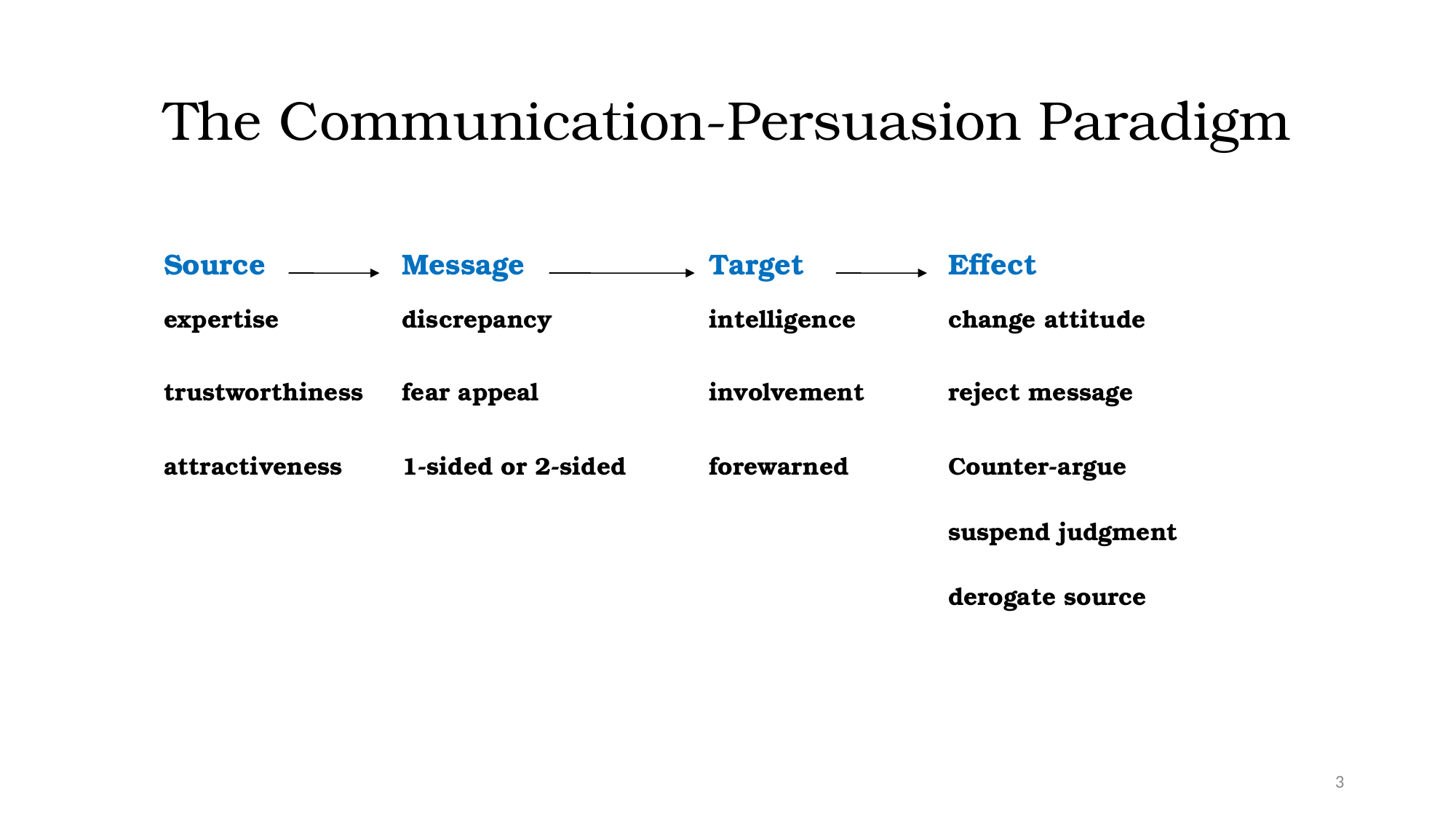

# The Communication-Persuasion Paradigm
| Source |  | Message |  |  | Target |  | Effect |  |  |
| --- | --- | --- | --- | --- | --- | --- | --- | --- | --- |
| expertise |  | discrepancy |  |  | intelligence |  | change attitude |  |  |
| trustworthiness |  | fear appeal |  |  | involvement |  | reject message |  |  |
| attractiveness |  | 1-sided or 2-sided |  |  | forewarned |  | Counter-argue |  |  |
|  |  |  |  |  |  |  | suspend judgment |  |  |
|  |  |  |  |  |  |  | derogate source |  |  |
|  |  |  |  |  |  |  |  |  |  |
|  |  |  |  |  |  |  |  |  |
| --- | --- | --- | --- | --- | --- | --- | --- | --- |
|  |  |  |  |  |  |  |  |  |
|  |  |  |  |  |  |  |  |  |
|  |  |  |  |  |  |  |  |  |
|  |  |  |  |  |  |  |  |  |
|  |  |  |  |  |  |  |  |  |
|  |  |  |  |  |  |  |  |  |

3